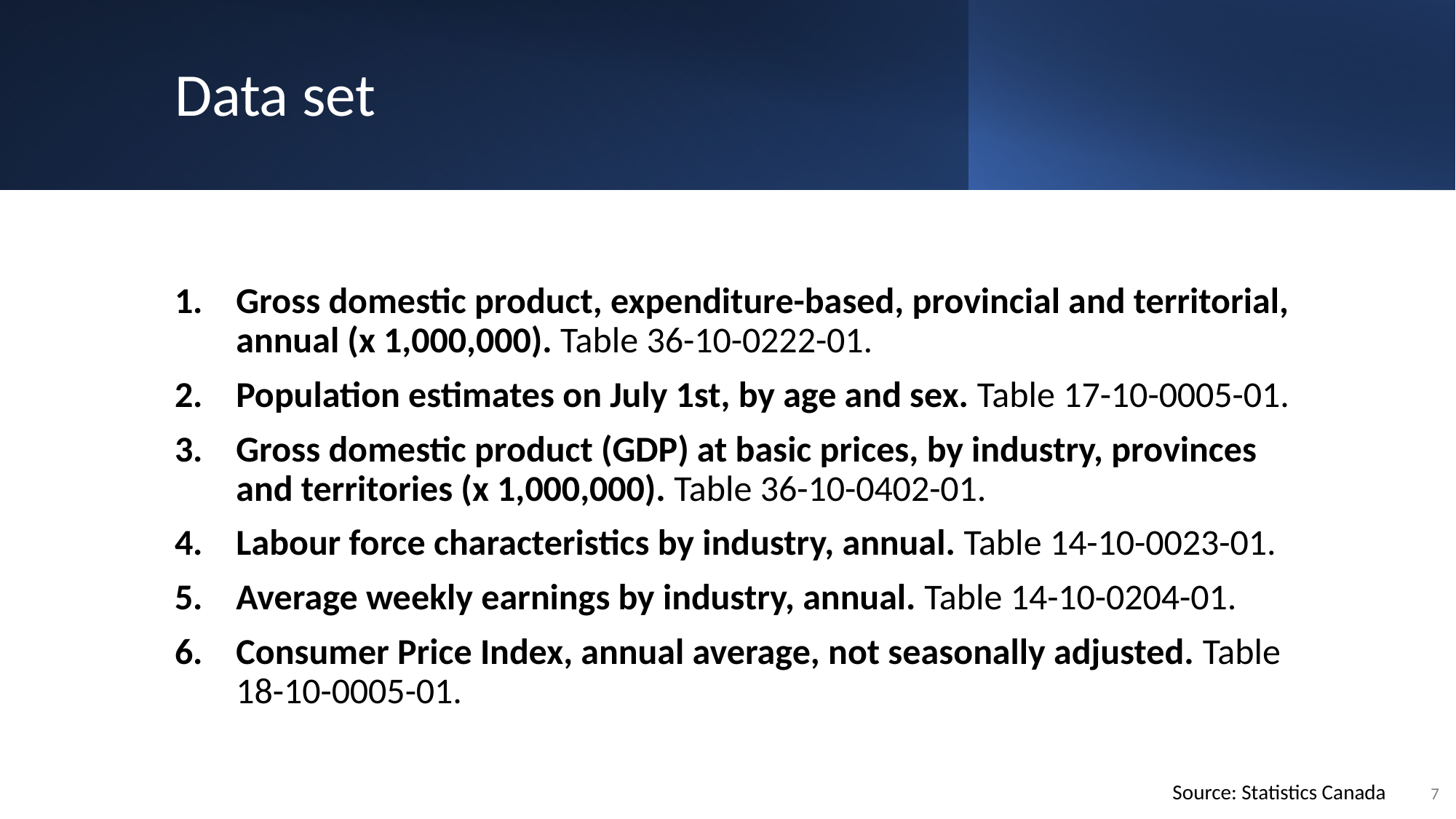

# Data set
Gross domestic product, expenditure-based, provincial and territorial, annual (x 1,000,000). Table 36-10-0222-01.
Population estimates on July 1st, by age and sex. Table 17-10-0005-01.
Gross domestic product (GDP) at basic prices, by industry, provinces and territories (x 1,000,000). Table 36-10-0402-01.
Labour force characteristics by industry, annual. Table 14-10-0023-01.
Average weekly earnings by industry, annual. Table 14-10-0204-01.
Consumer Price Index, annual average, not seasonally adjusted. Table 18-10-0005-01.
Source: Statistics Canada
7